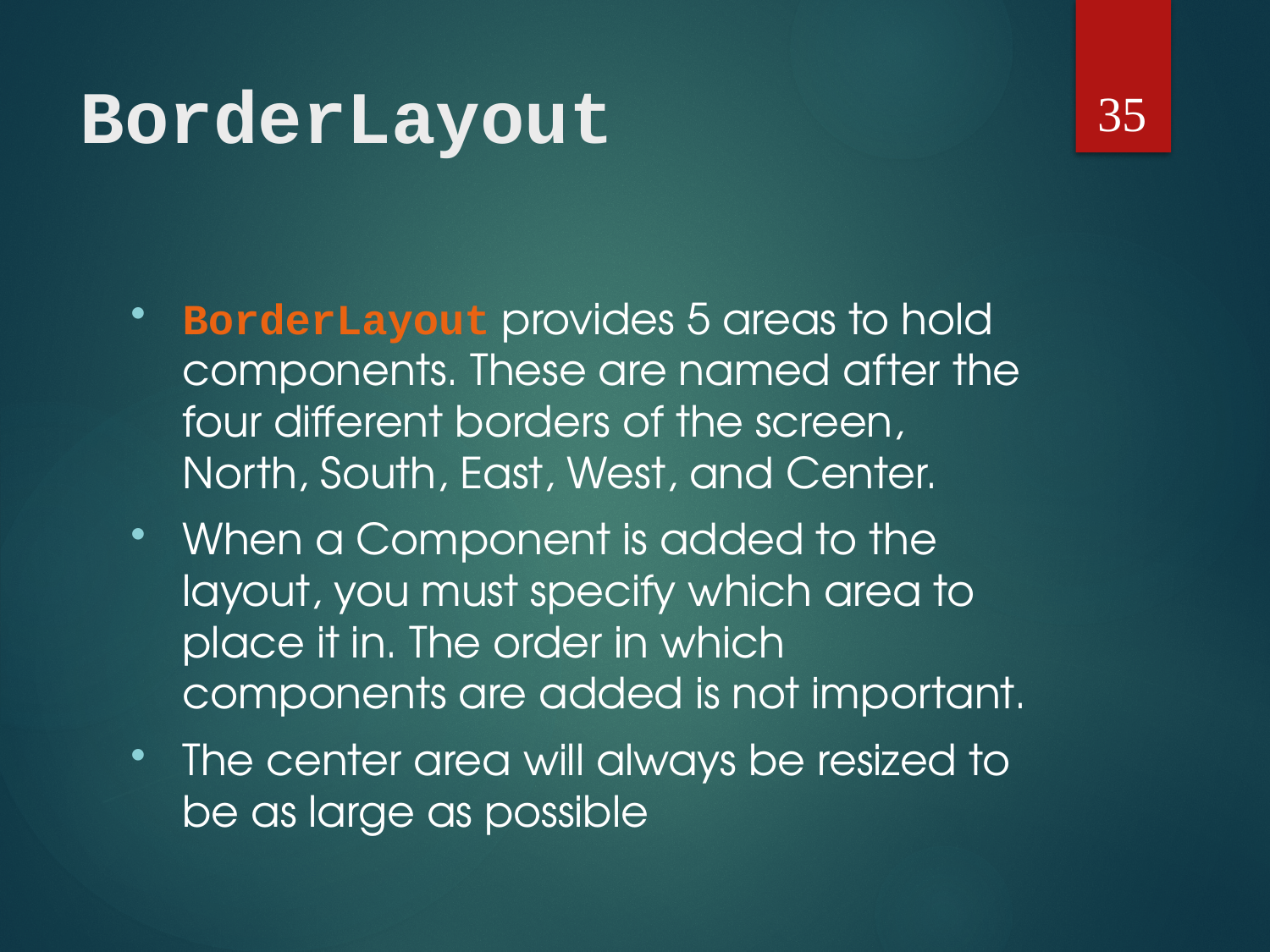

35
# BorderLayout
BorderLayout provides 5 areas to hold components. These are named after the four different borders of the screen, North, South, East, West, and Center.
When a Component is added to the layout, you must specify which area to place it in. The order in which components are added is not important.
The center area will always be resized to be as large as possible